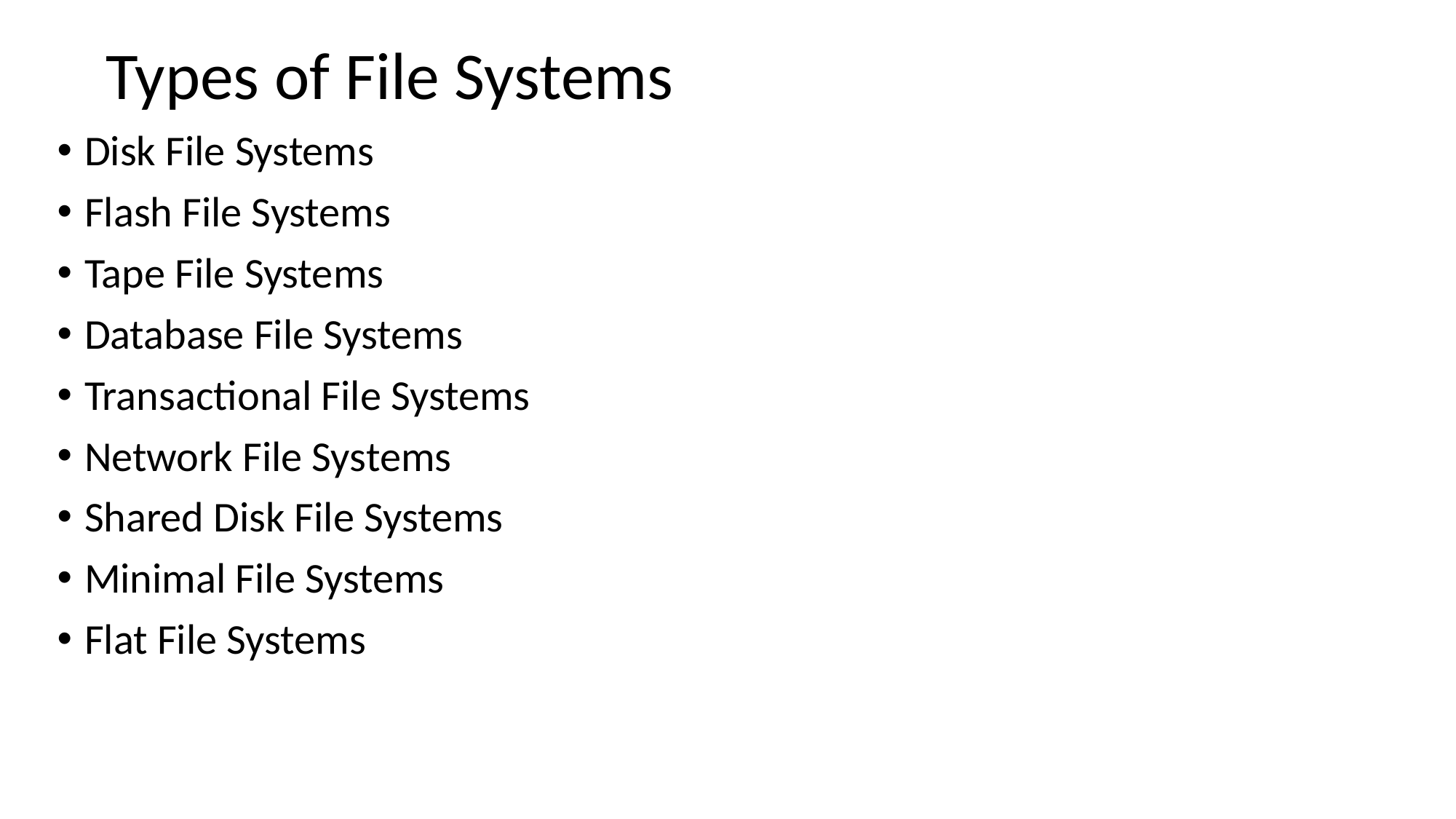

# Types of File Systems
Disk File Systems
Flash File Systems
Tape File Systems
Database File Systems
Transactional File Systems
Network File Systems
Shared Disk File Systems
Minimal File Systems
Flat File Systems